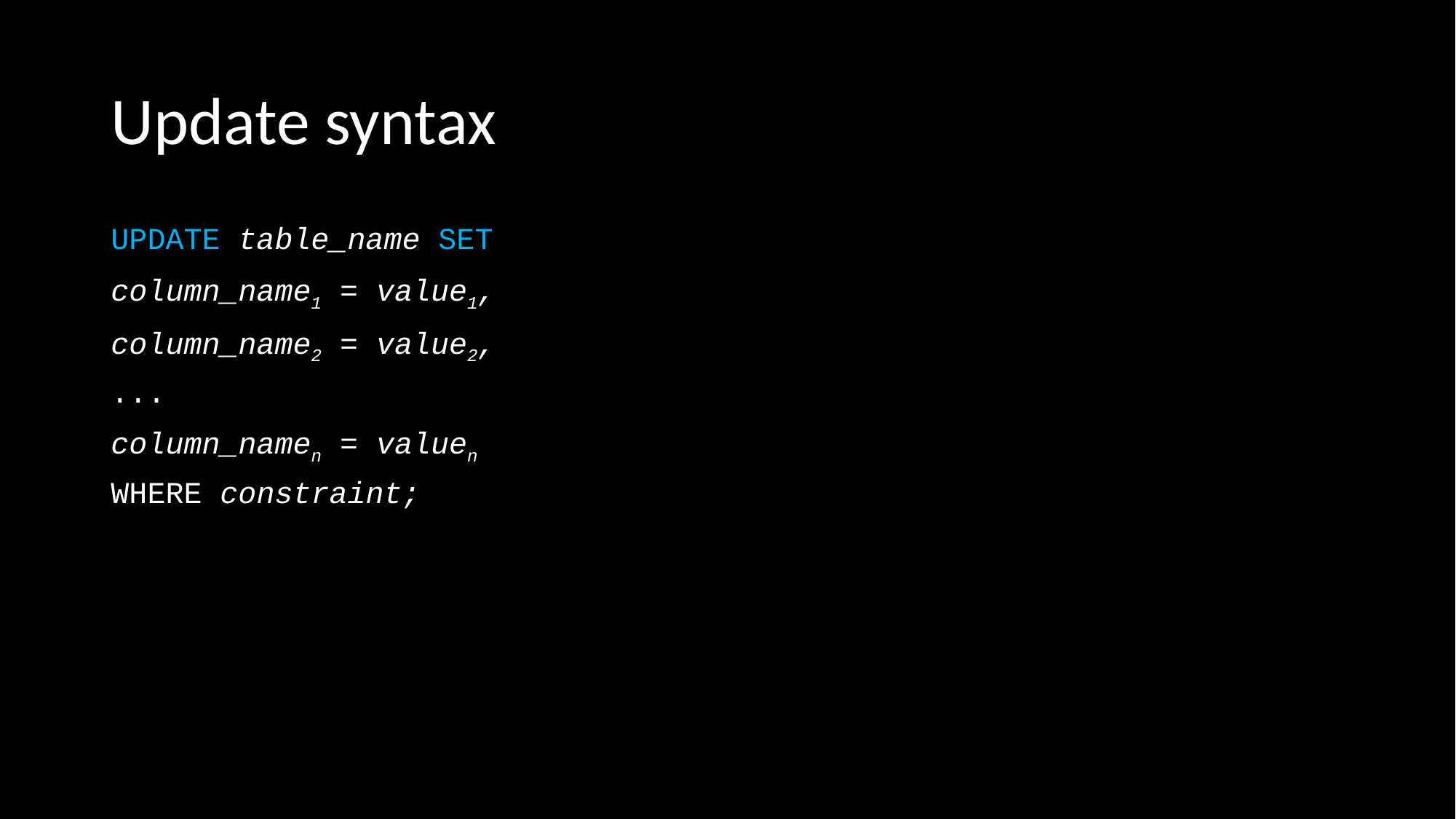

# Update syntax
UPDATE table_name SET
column_name1 = value1,
column_name2 = value2,
...
column_namen = valuen
WHERE constraint;